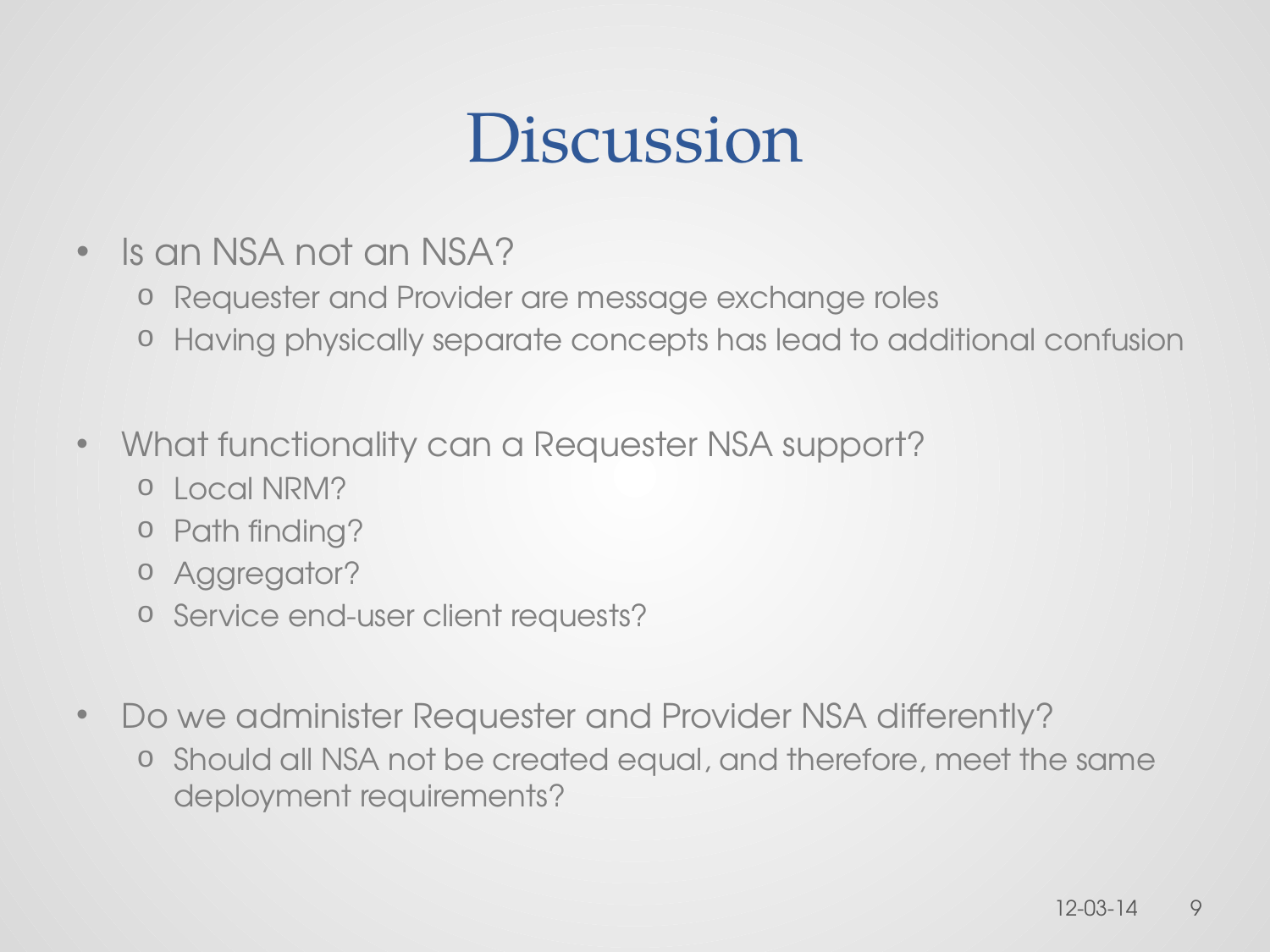

# Discussion
Is an NSA not an NSA?
Requester and Provider are message exchange roles
Having physically separate concepts has lead to additional confusion

What functionality can a Requester NSA support?
Local NRM?
Path finding?
Aggregator?
Service end-user client requests?

Do we administer Requester and Provider NSA differently?
Should all NSA not be created equal, and therefore, meet the same deployment requirements?
12-03-14
9